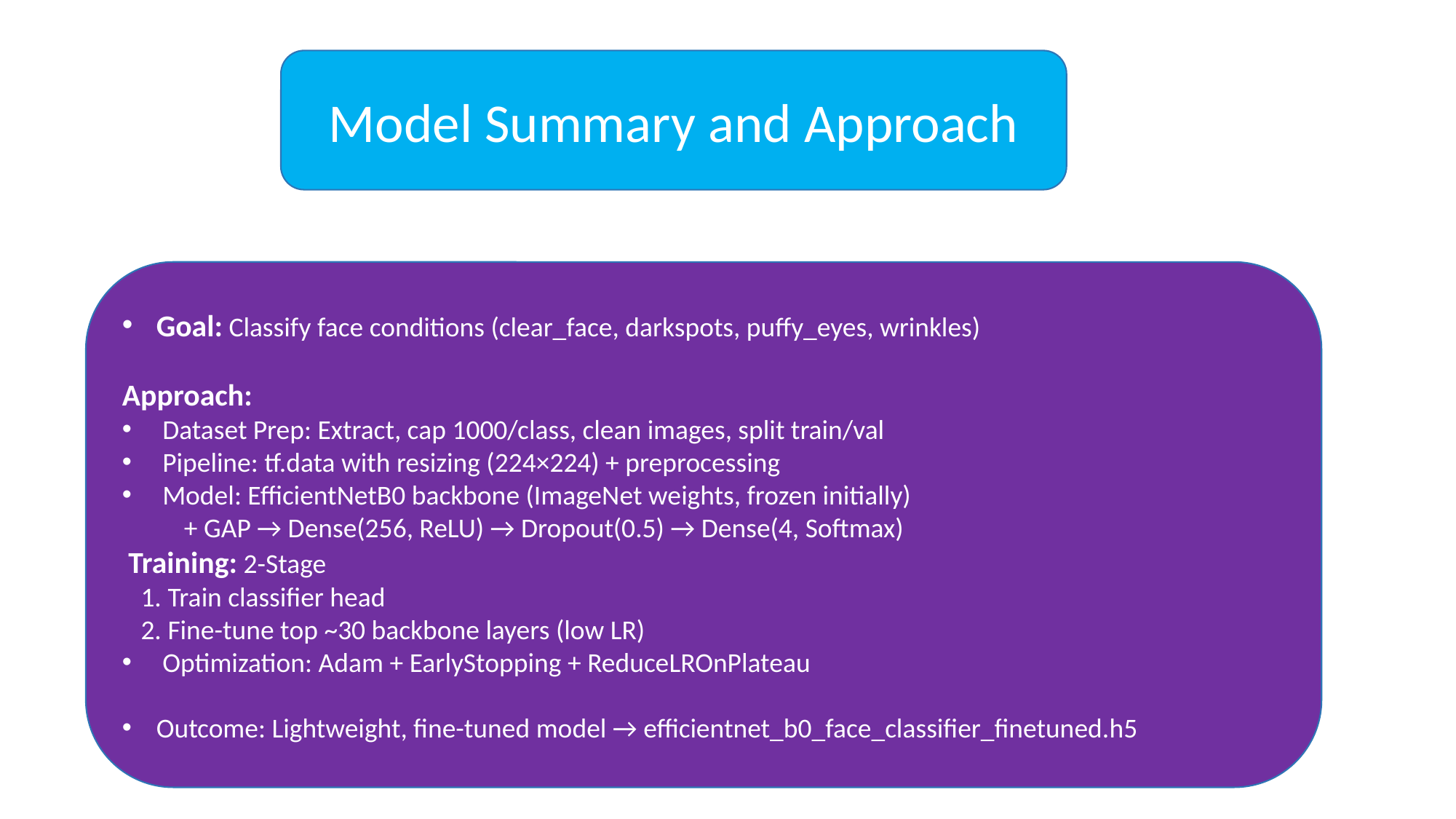

Model Summary and Approach
Goal: Classify face conditions (clear_face, darkspots, puffy_eyes, wrinkles)

Approach:
 Dataset Prep: Extract, cap 1000/class, clean images, split train/val
 Pipeline: tf.data with resizing (224×224) + preprocessing
 Model: EfficientNetB0 backbone (ImageNet weights, frozen initially)
          + GAP → Dense(256, ReLU) → Dropout(0.5) → Dense(4, Softmax)
 Training: 2-Stage
   1. Train classifier head
   2. Fine-tune top ~30 backbone layers (low LR)
 Optimization: Adam + EarlyStopping + ReduceLROnPlateau

Outcome: Lightweight, fine-tuned model → efficientnet_b0_face_classifier_finetuned.h5